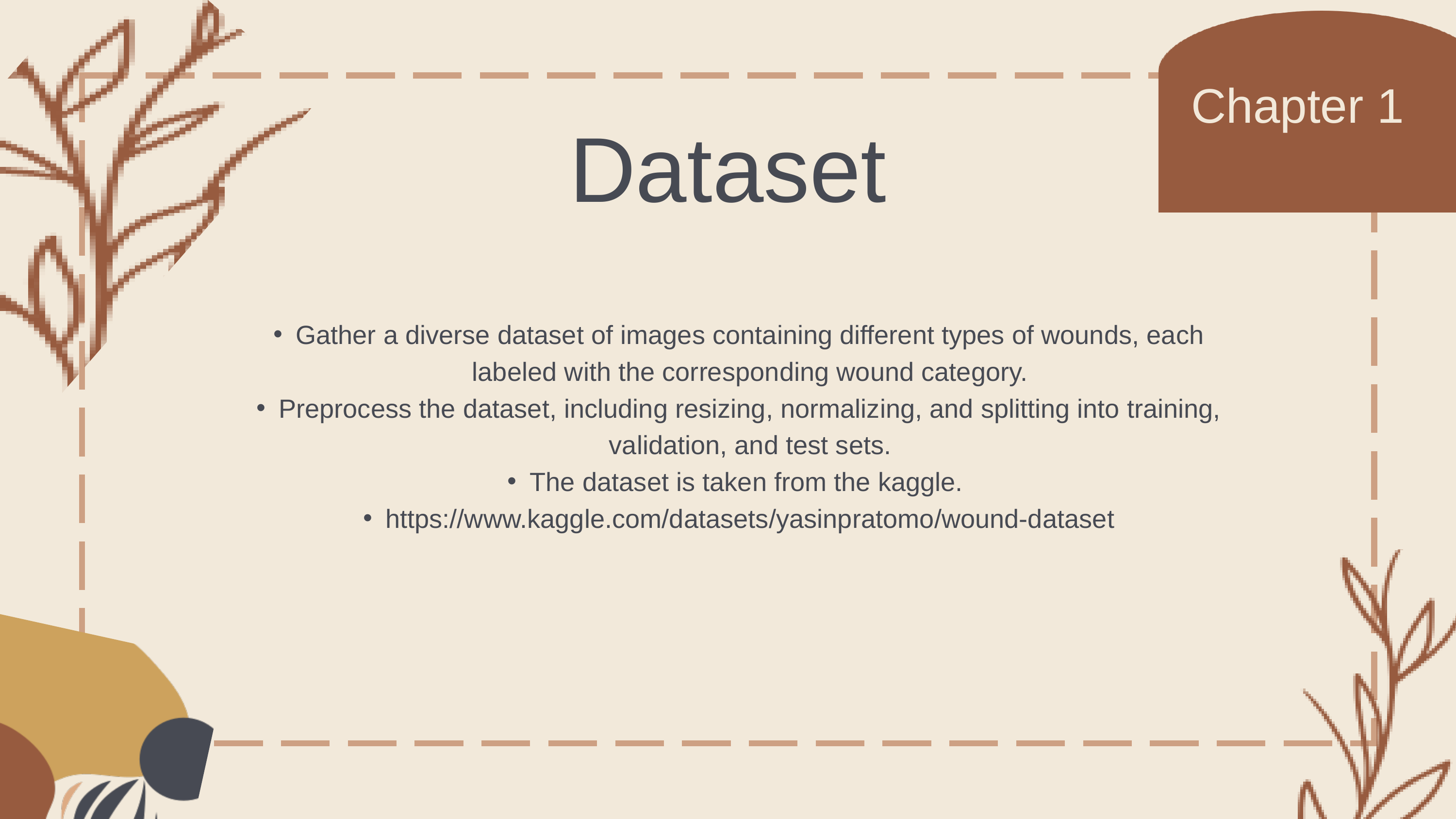

Chapter 1
Dataset
Gather a diverse dataset of images containing different types of wounds, each labeled with the corresponding wound category.
Preprocess the dataset, including resizing, normalizing, and splitting into training, validation, and test sets.
The dataset is taken from the kaggle.
https://www.kaggle.com/datasets/yasinpratomo/wound-dataset